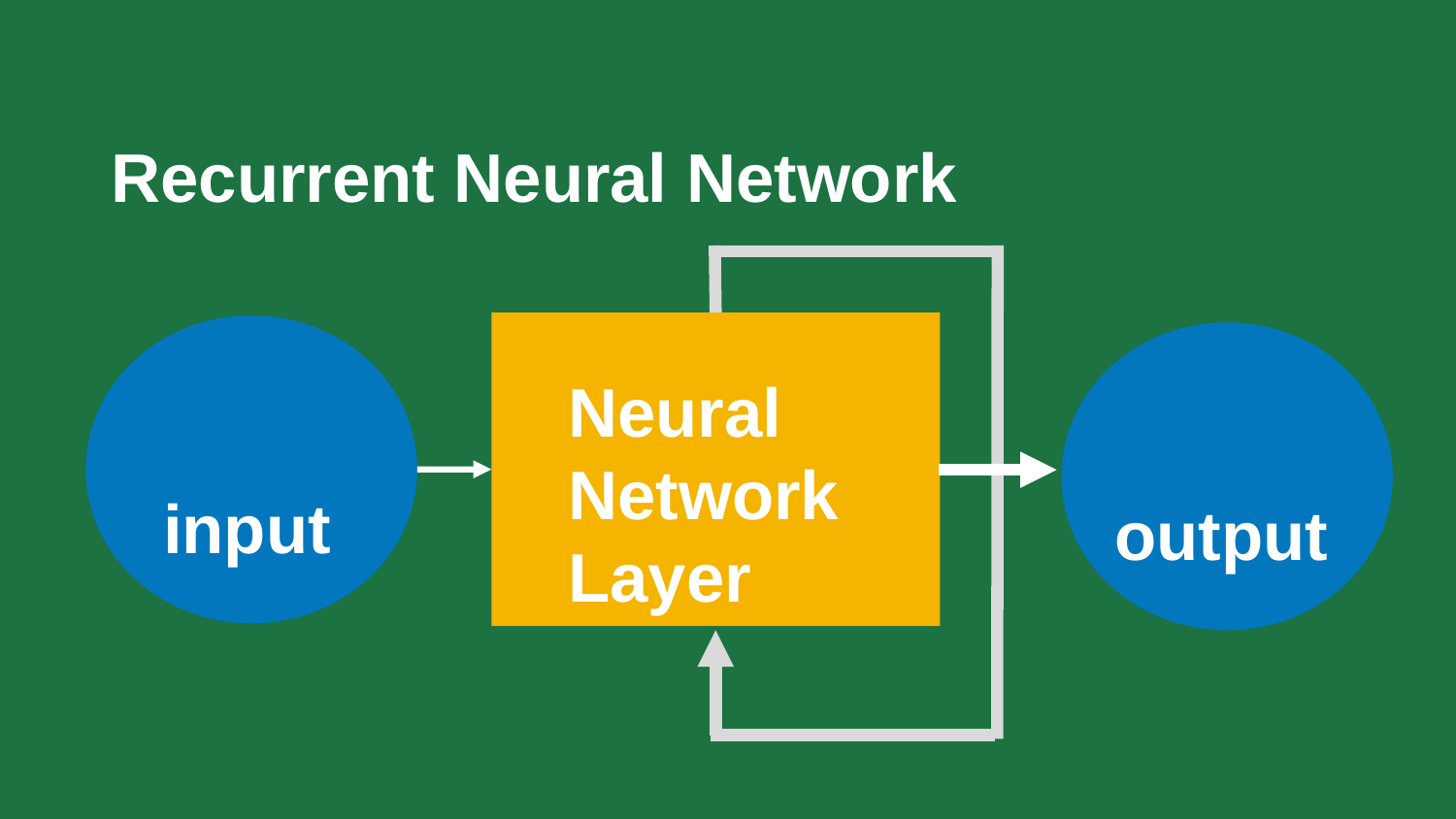

# Recurrent Neural Network

input
output
Neural Network Layer